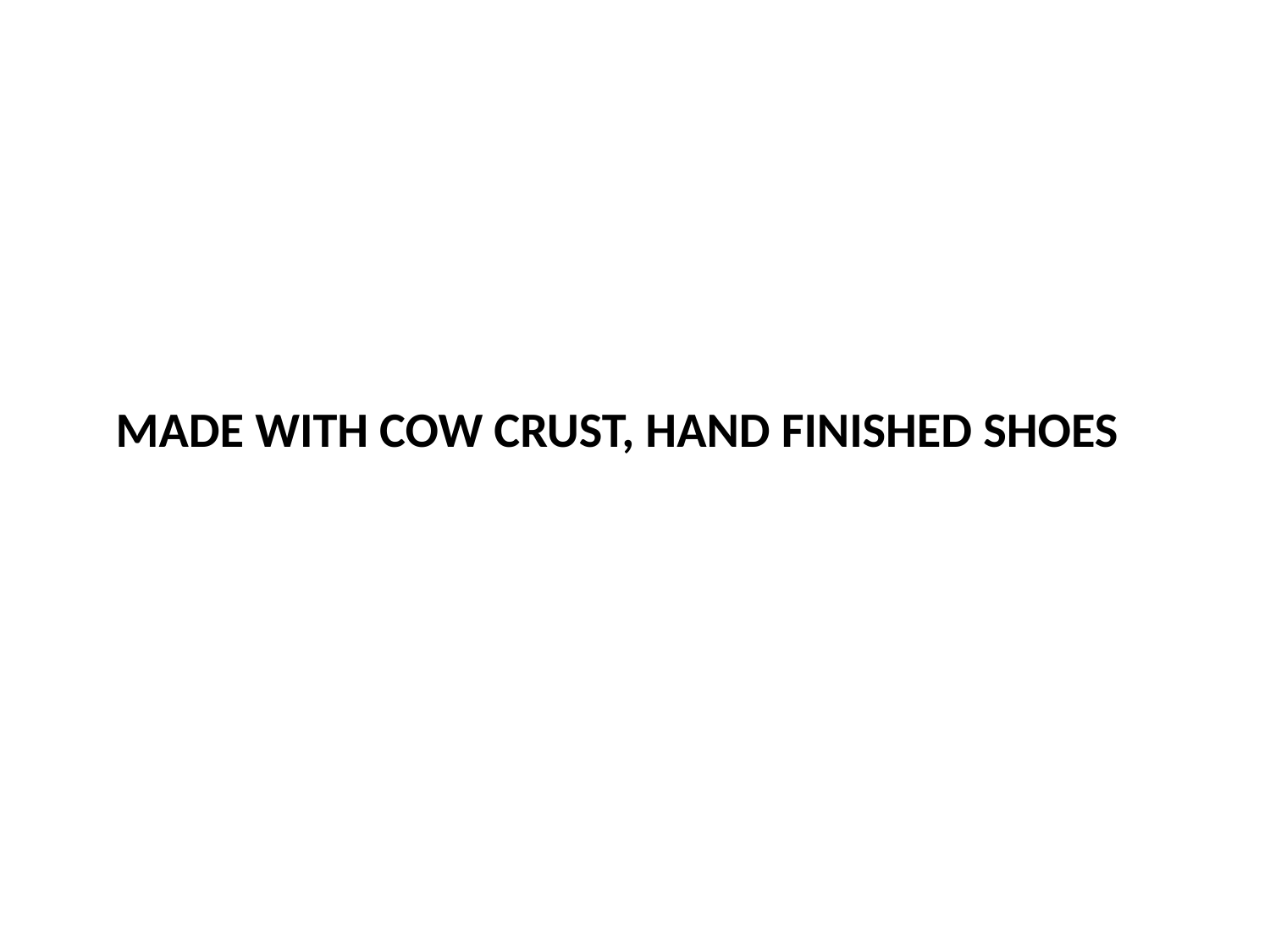

MADE WITH COW CRUST, HAND FINISHED SHOES